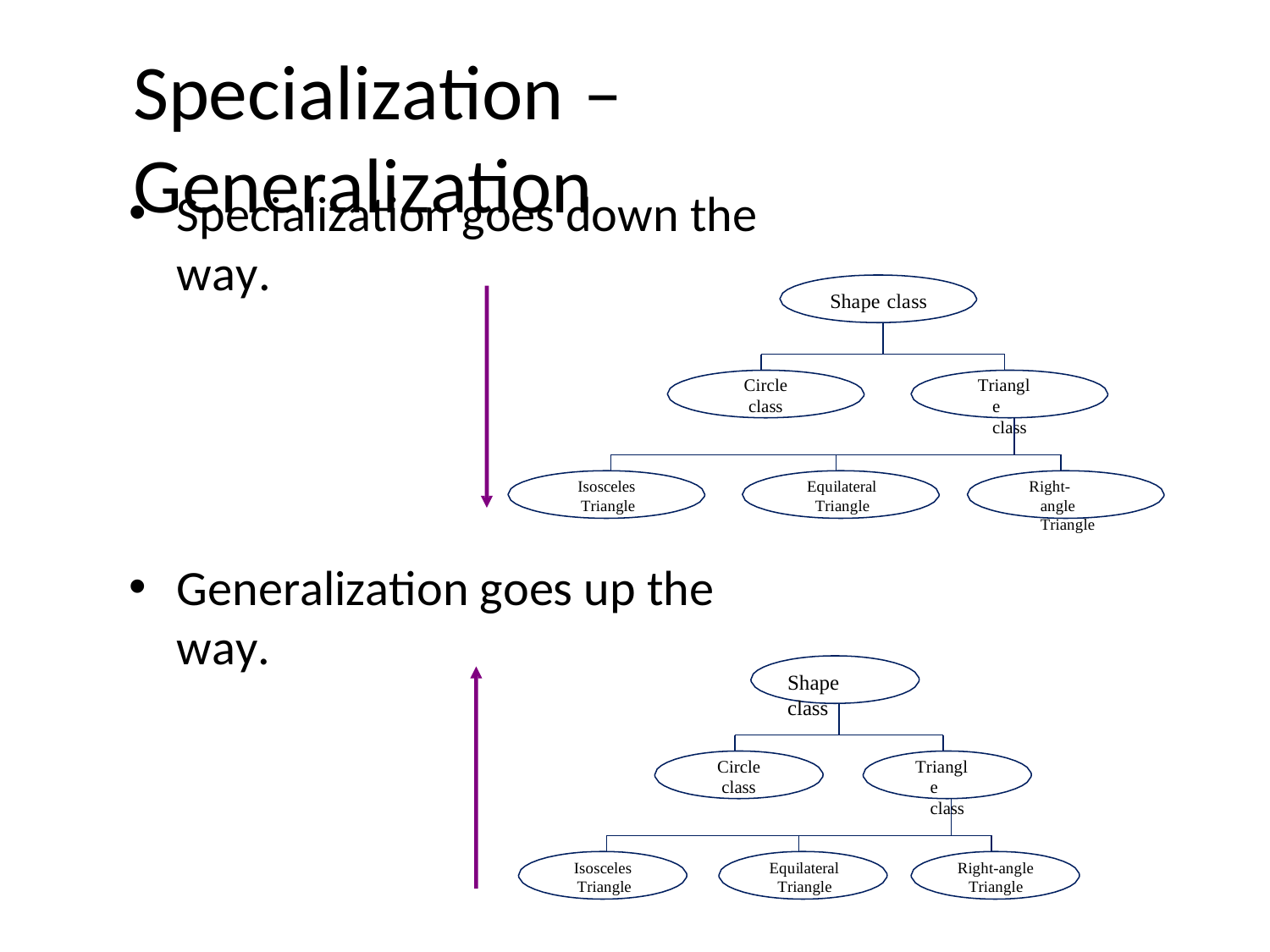

Specialization – Generalization
Specialization goes down the way.

Shape class

Circle class
Triangle class

Isosceles Triangle
Equilateral Triangle
Right-angle Triangle
Generalization goes up the way.

Shape class

Circle class
Triangle class

Isosceles
Triangle
Equilateral
Triangle
Right-angle
Triangle